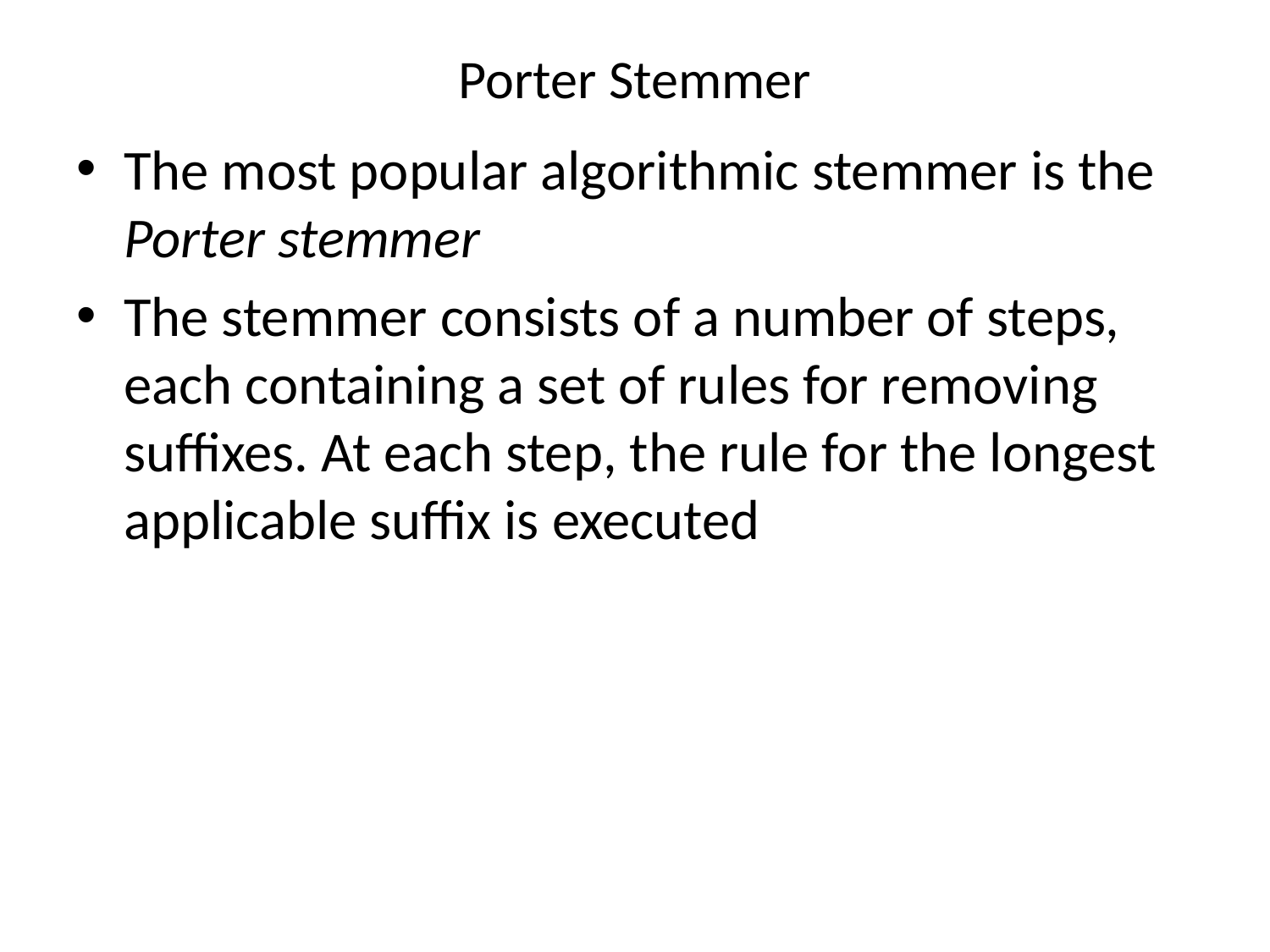

# Porter Stemmer
The most popular algorithmic stemmer is the Porter stemmer
The stemmer consists of a number of steps, each containing a set of rules for removing suffixes. At each step, the rule for the longest applicable suffix is executed